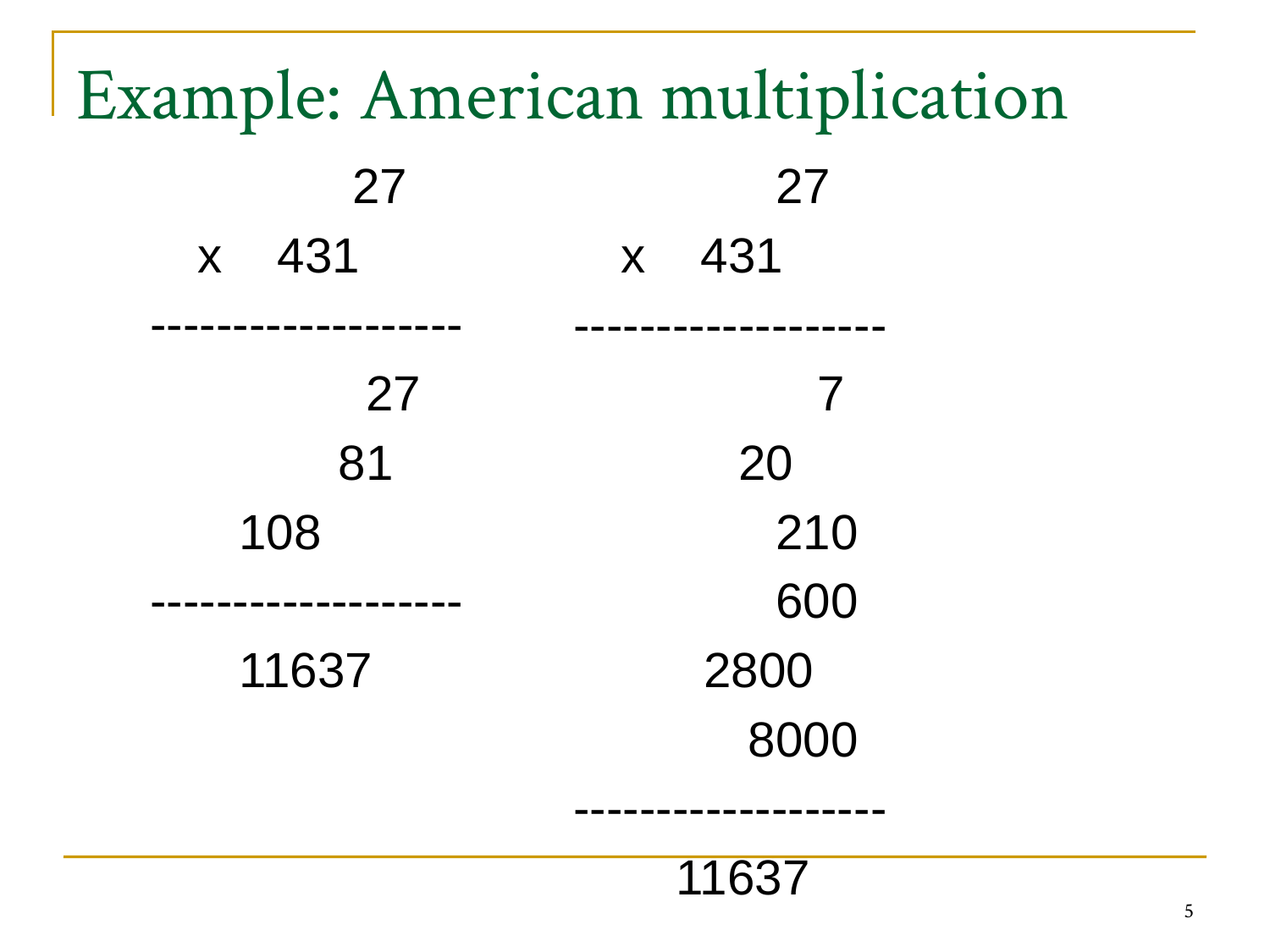

# Example: American multiplication
		  27
 	x    431
-------------------
		   27
		 81
	   108
-------------------
	   11637
		  27
 	x    431
-------------------
		     7
            20
		  210
		  600
	      2800
		8000
-------------------
	    11637
5